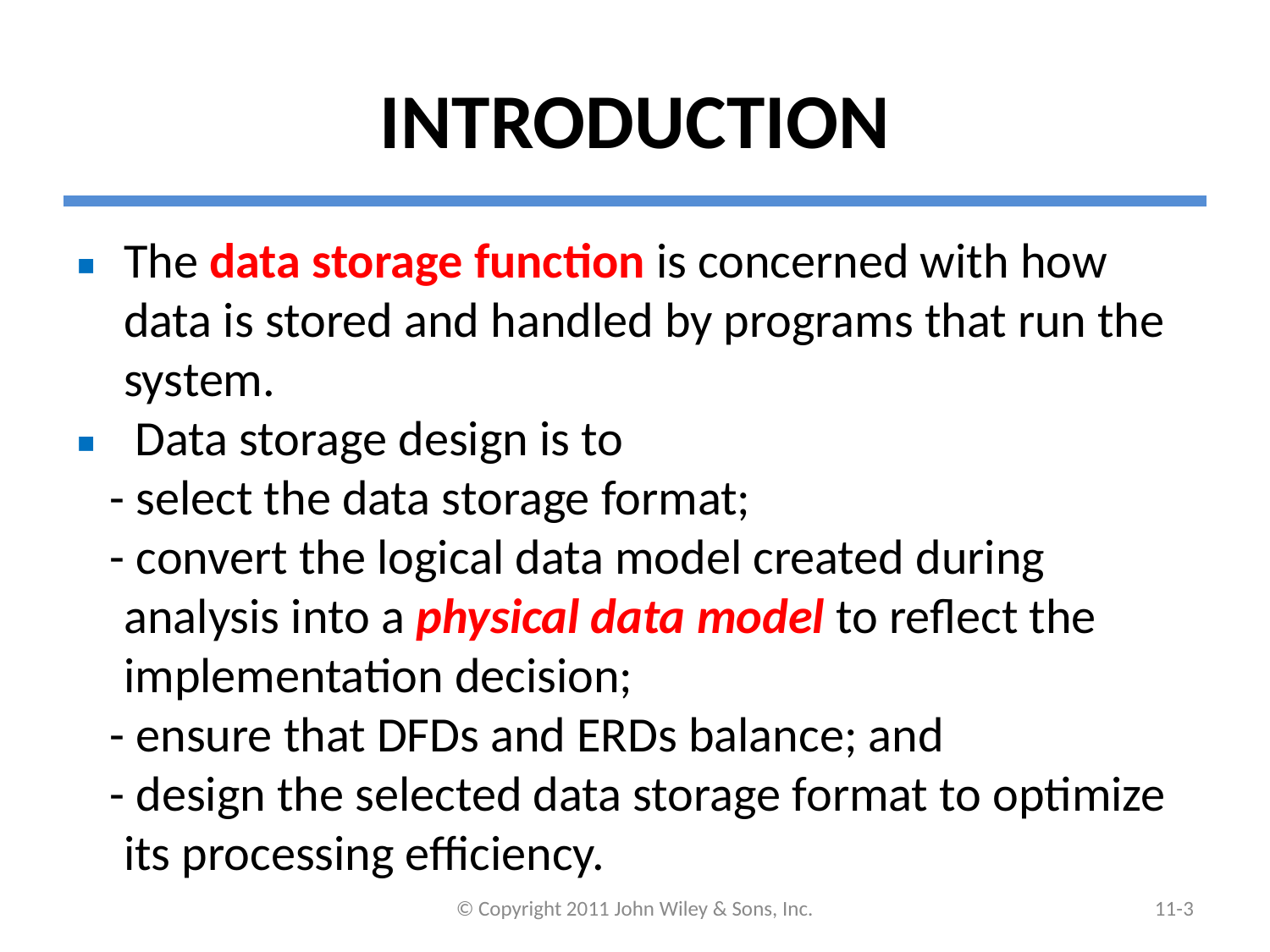

# INTRODUCTION
The data storage function is concerned with how data is stored and handled by programs that run the system.
 Data storage design is to
   - select the data storage format;
   - convert the logical data model created during analysis into a physical data model to reflect the implementation decision;
   - ensure that DFDs and ERDs balance; and
   - design the selected data storage format to optimize its processing efficiency.

© Copyright 2011 John Wiley & Sons, Inc.
11-3